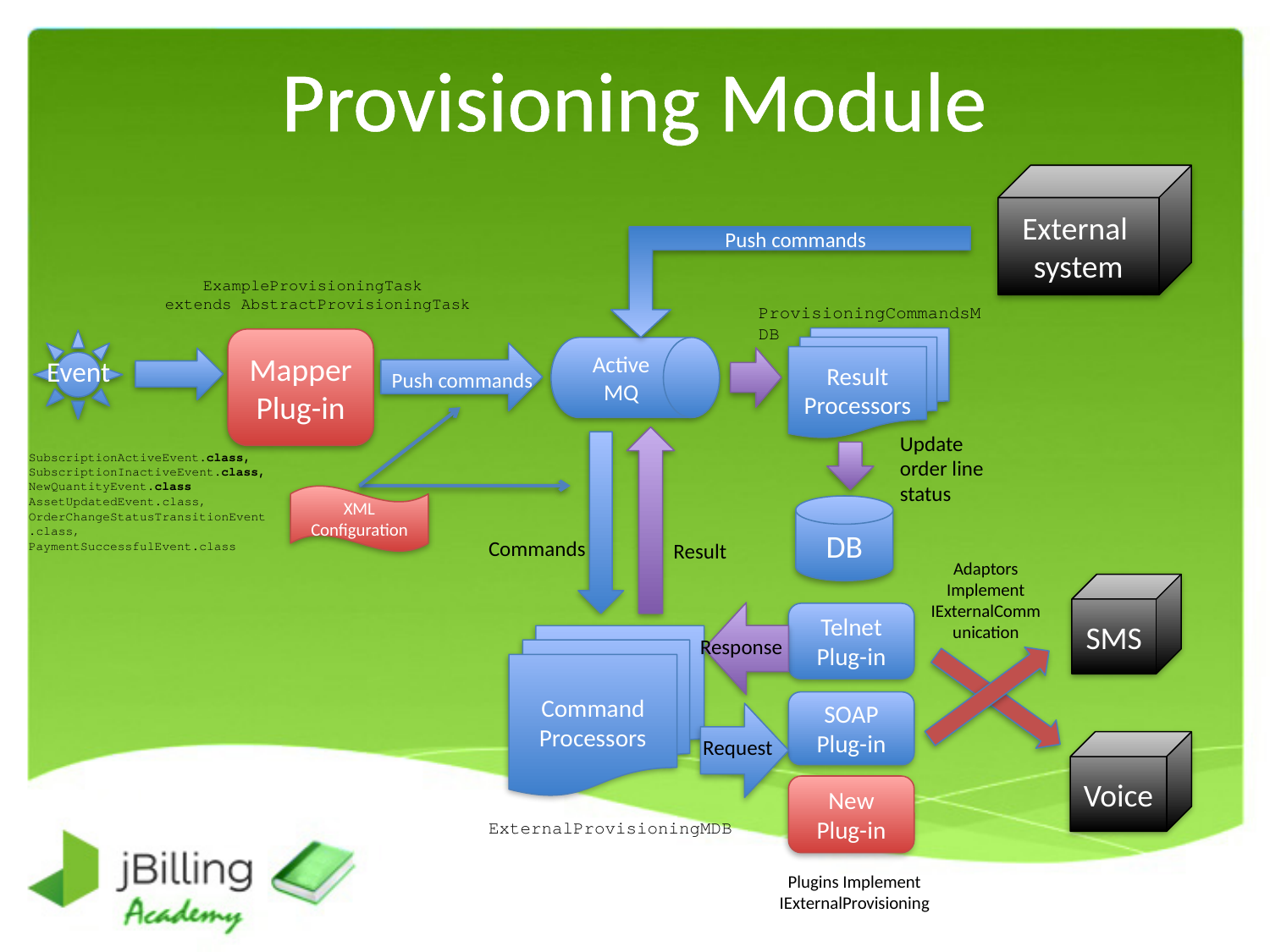

Provisioning Module
External
system
Push commands

ExampleProvisioningTask
extends AbstractProvisioningTask
ProvisioningCommandsMDB
Result
Processors
MapperPlug-in

Event
Active MQ

Push commands
Update order line
status

Result

Commands

SubscriptionActiveEvent.class,
SubscriptionInactiveEvent.class,
NewQuantityEvent.class
AssetUpdatedEvent.class,
OrderChangeStatusTransitionEvent.class,
PaymentSuccessfulEvent.class
XML
Configuration
DB
Adaptors Implement IExternalCommunication
SMS

Telnet Plug-in
Command
Processors
Response

SOAP Plug-in

Request
Voice
New Plug-in
ExternalProvisioningMDB
Plugins Implement IExternalProvisioning